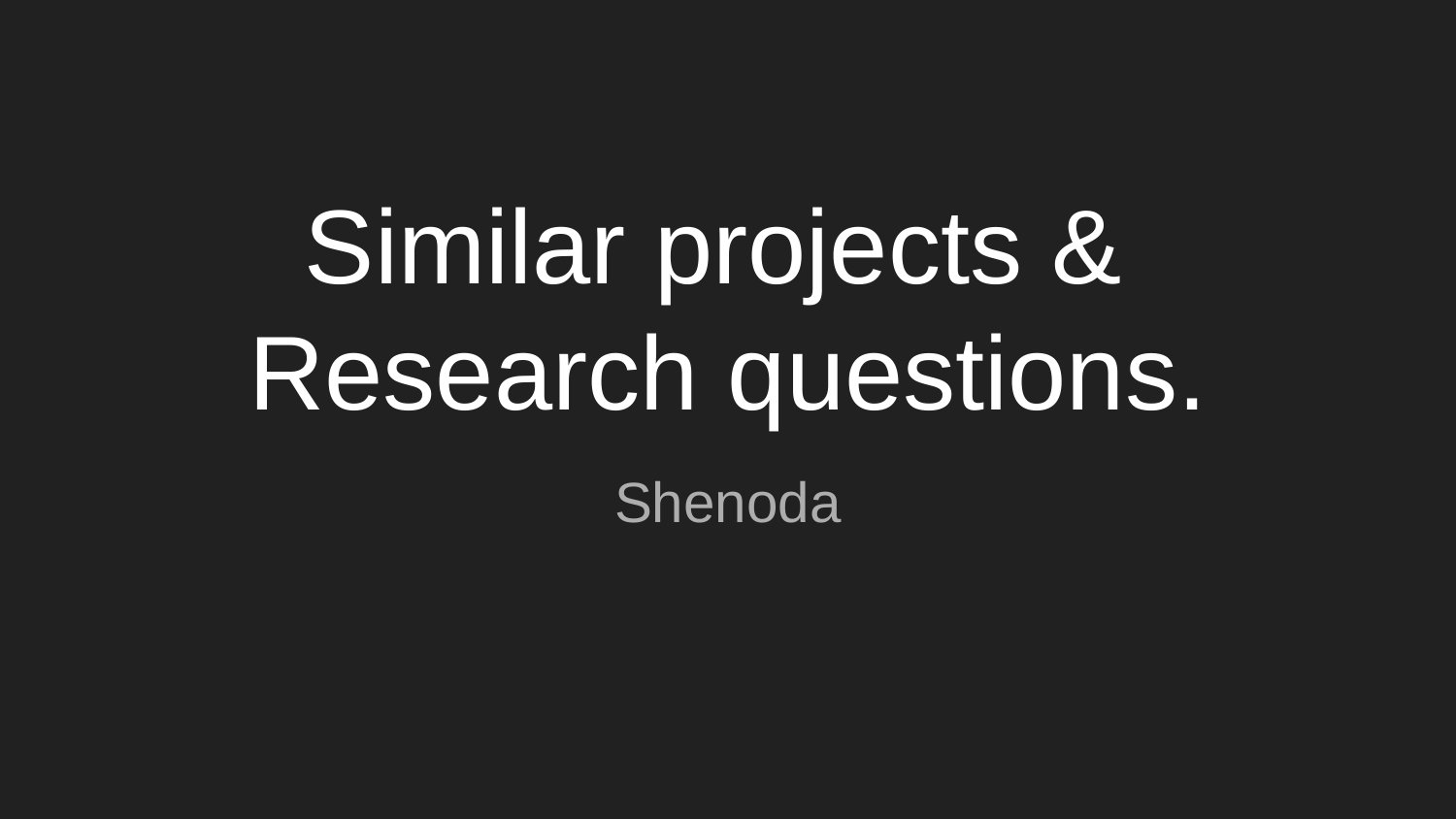

# Similar projects &
Research questions.
Shenoda